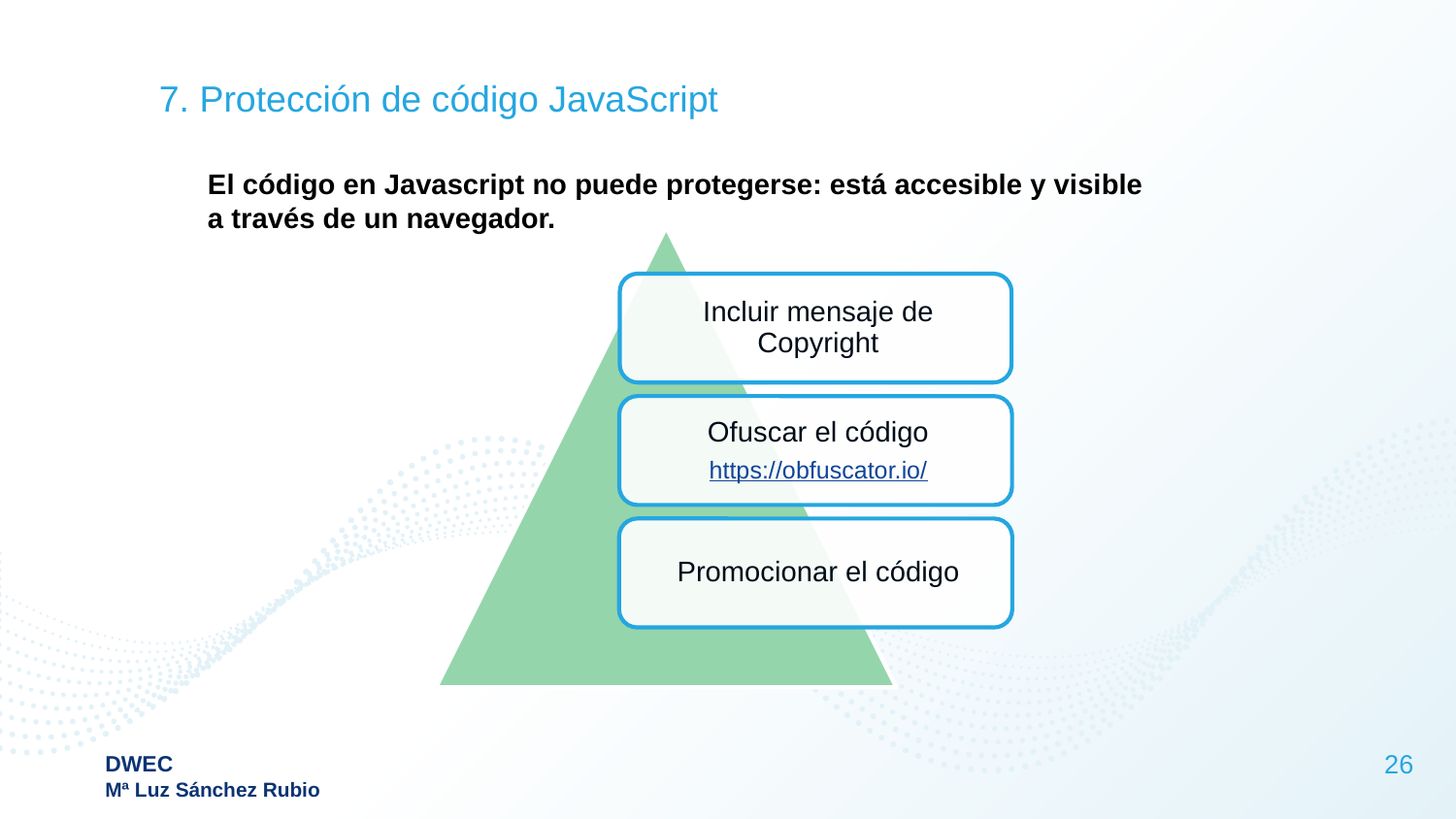

# 7. Protección de código JavaScript
El código en Javascript no puede protegerse: está accesible y visible a través de un navegador.
Incluir mensaje de Copyright
Ofuscar el código
https://obfuscator.io/
Promocionar el código
26
DWEC
Mª Luz Sánchez Rubio